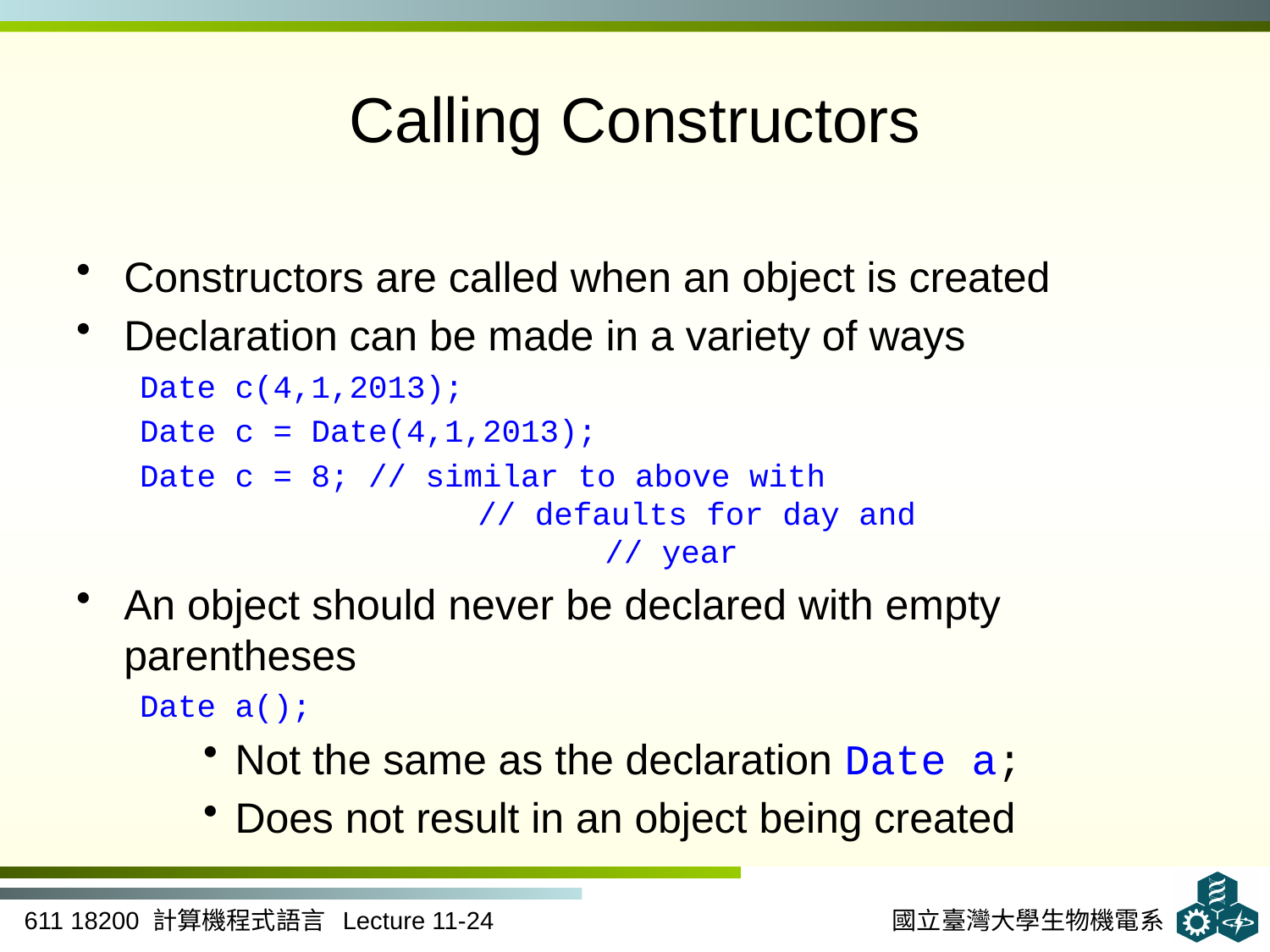

# Calling Constructors
Constructors are called when an object is created
Declaration can be made in a variety of ways
Date c(4,1,2013);
Date c = Date(4,1,2013);
Date c = 8; // similar to above with                	         // defaults for day and  			         // year
An object should never be declared with empty parentheses
Date a();
Not the same as the declaration Date a;
Does not result in an object being created
24